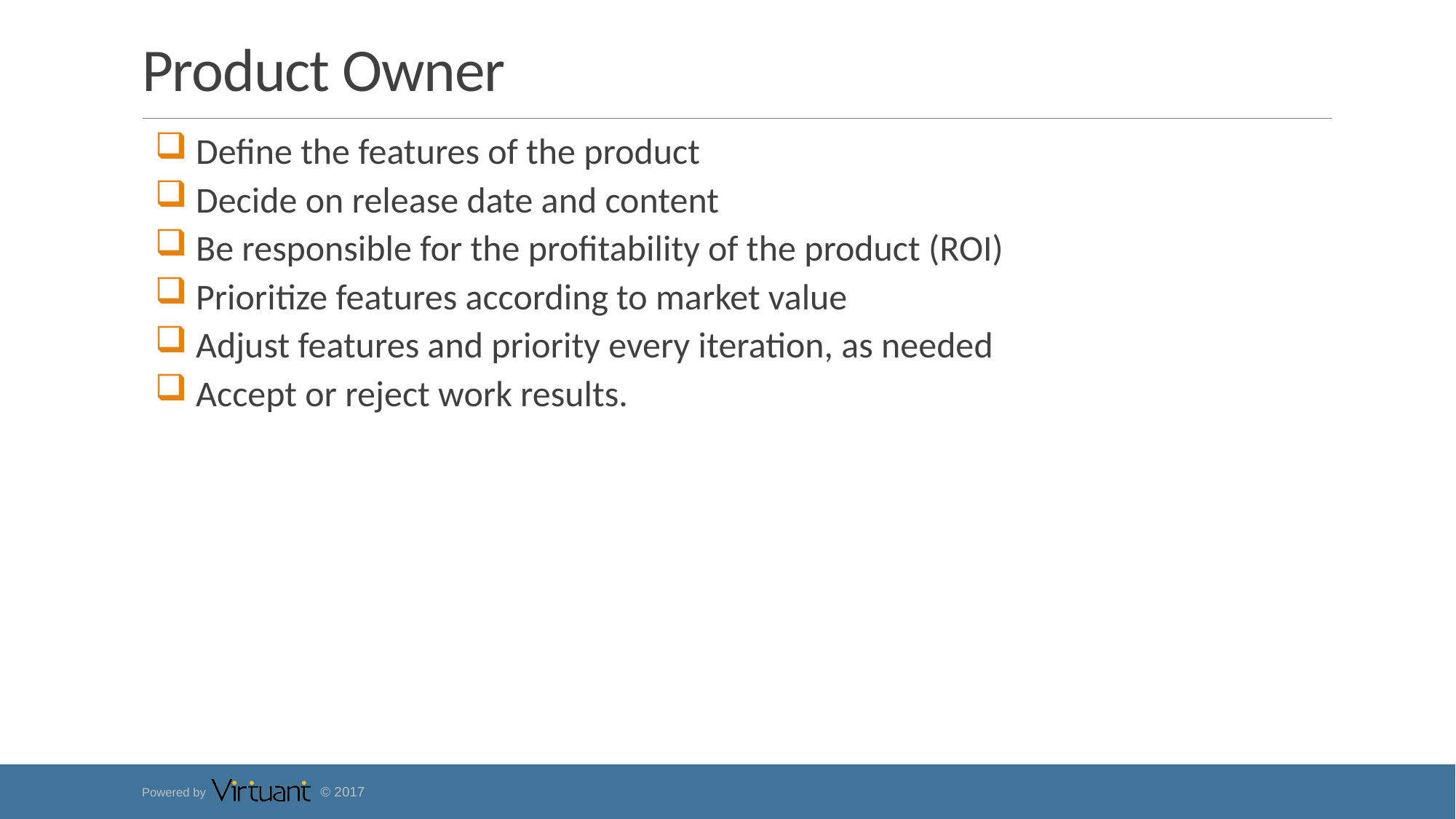

# Product Owner
 Define the features of the product
 Decide on release date and content
 Be responsible for the profitability of the product (ROI)
 Prioritize features according to market value
 Adjust features and priority every iteration, as needed
 Accept or reject work results.